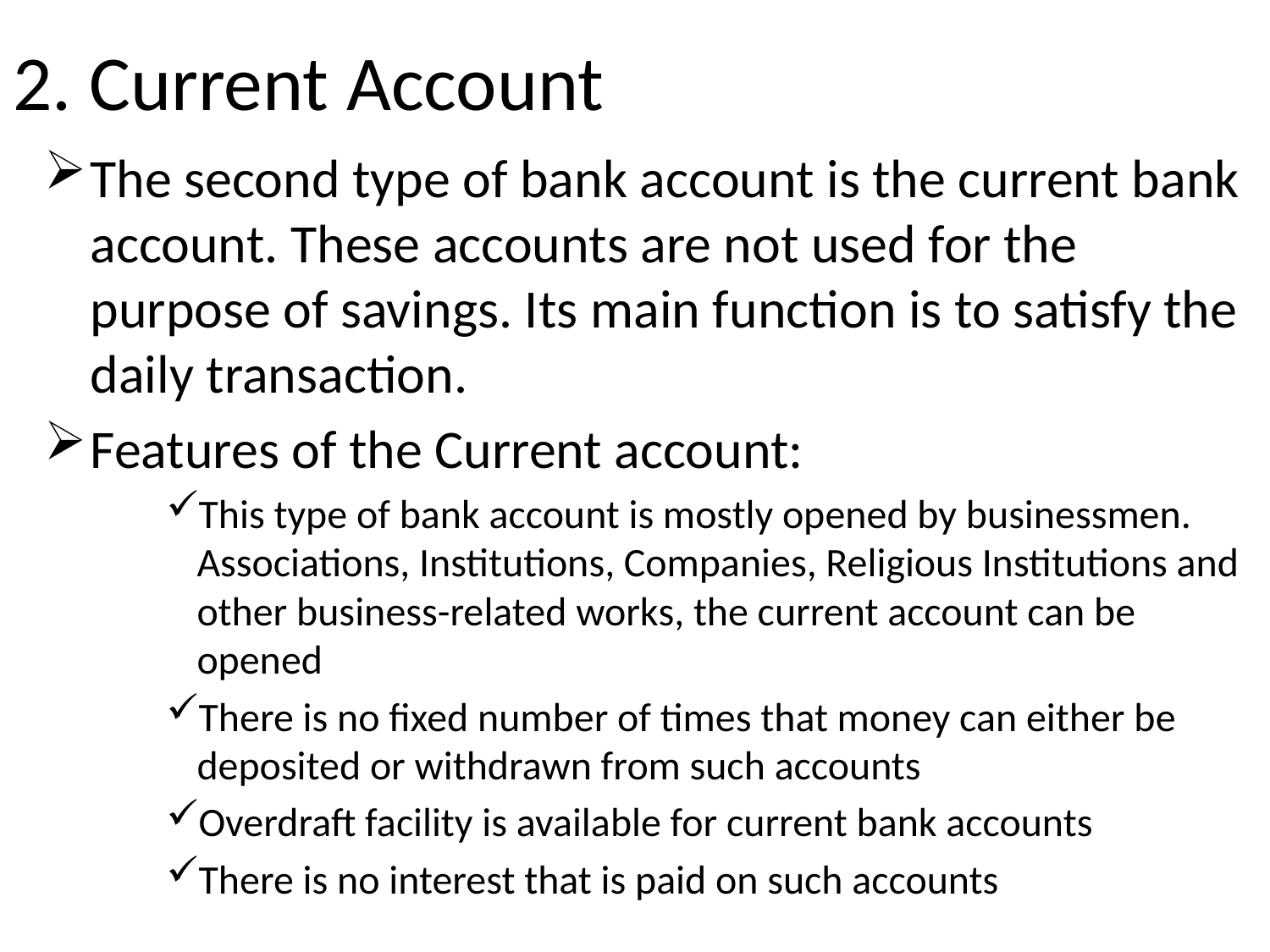

# 2. Current Account
The second type of bank account is the current bank account. These accounts are not used for the purpose of savings. Its main function is to satisfy the daily transaction.
Features of the Current account:
This type of bank account is mostly opened by businessmen. Associations, Institutions, Companies, Religious Institutions and other business-related works, the current account can be opened
There is no fixed number of times that money can either be deposited or withdrawn from such accounts
Overdraft facility is available for current bank accounts
There is no interest that is paid on such accounts